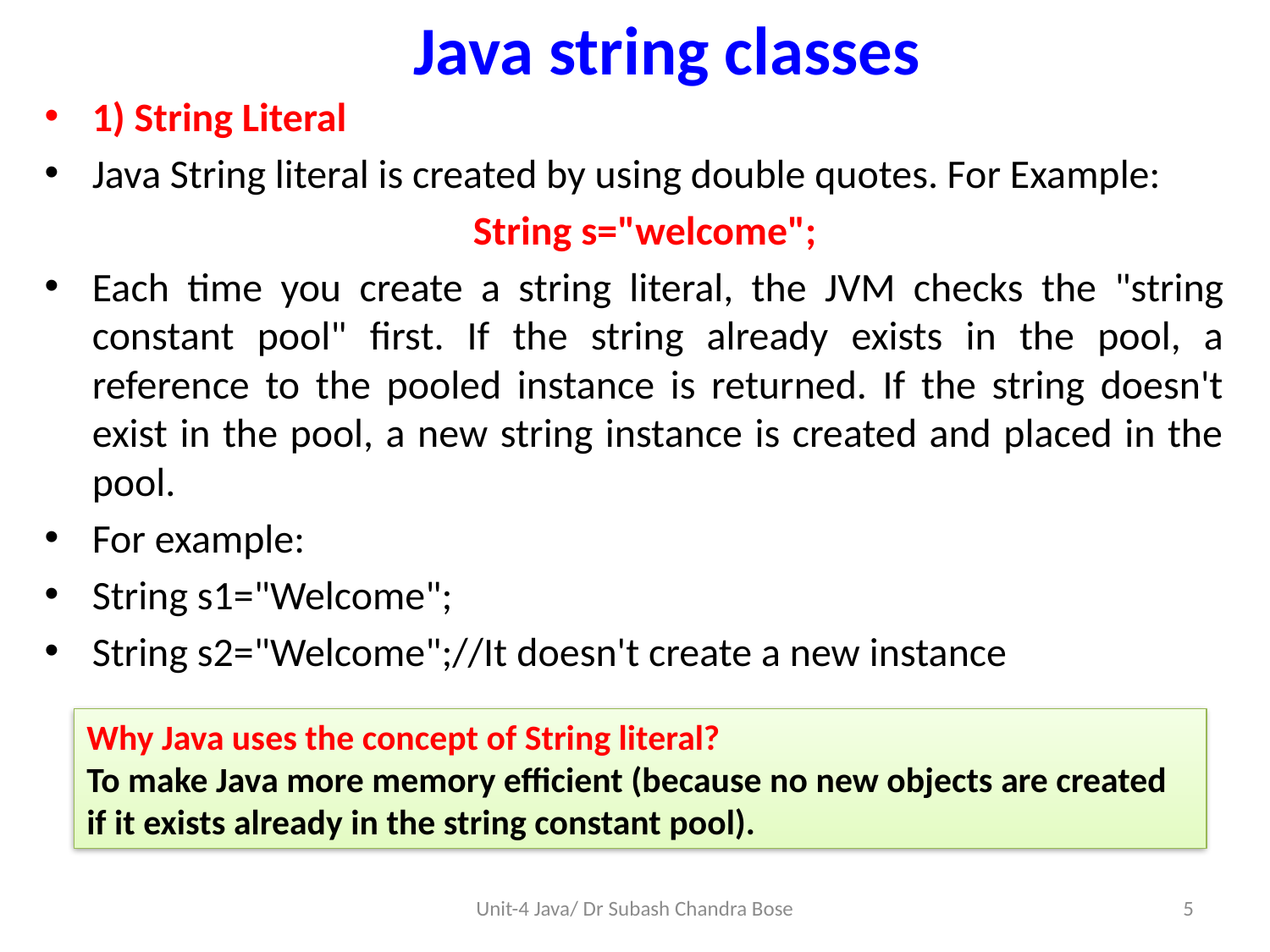

# Java string classes
1) String Literal
Java String literal is created by using double quotes. For Example:
				String s="welcome";
Each time you create a string literal, the JVM checks the "string constant pool" first. If the string already exists in the pool, a reference to the pooled instance is returned. If the string doesn't exist in the pool, a new string instance is created and placed in the pool.
For example:
String s1="Welcome";
String s2="Welcome";//It doesn't create a new instance
Why Java uses the concept of String literal?
To make Java more memory efficient (because no new objects are created if it exists already in the string constant pool).
Unit-4 Java/ Dr Subash Chandra Bose
5